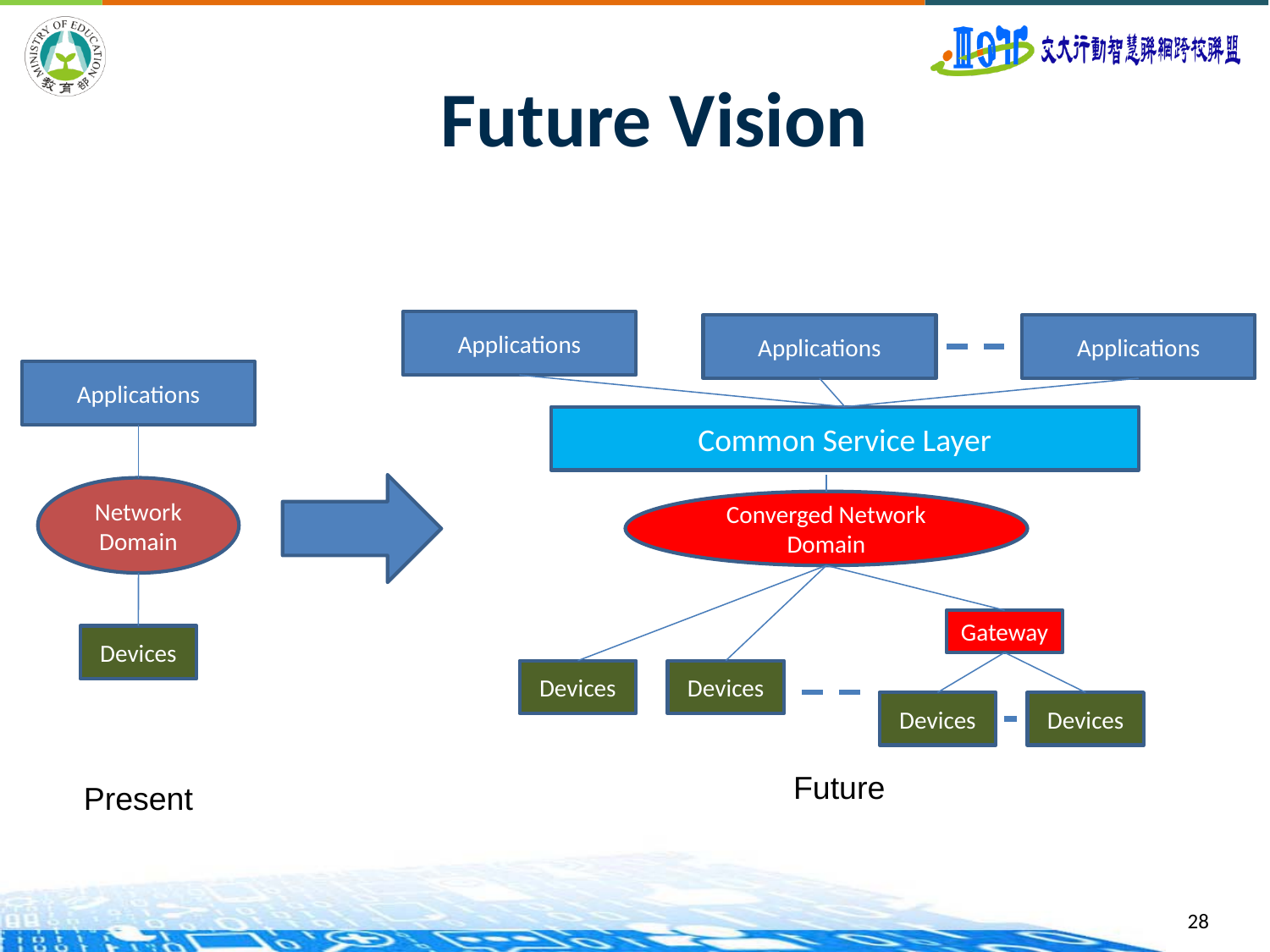

# Future Vision
Applications
Applications
Applications
Applications
Common Service Layer

Network Domain
Converged Network Domain
Gateway
Devices
Devices
Devices
Devices
Devices
Future
Present
28